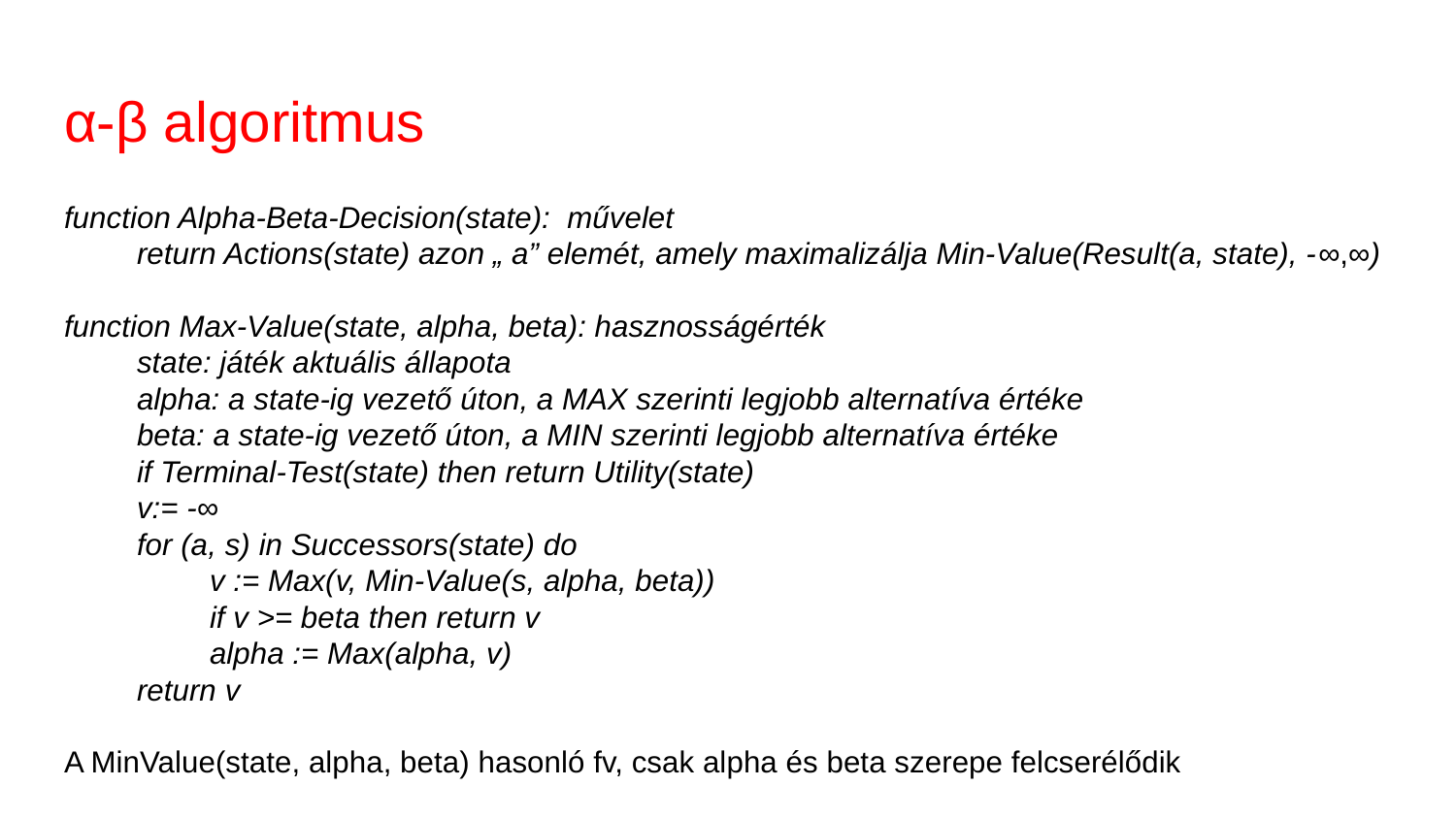

# α-β algoritmus
function Alpha-Beta-Decision(state):  művelet
return Actions(state) azon „ a” elemét, amely maximalizálja Min-Value(Result(a, state), -∞,∞)

function Max-Value(state, alpha, beta): hasznosságérték
state: játék aktuális állapota
alpha: a state-ig vezető úton, a MAX szerinti legjobb alternatíva értéke
beta: a state-ig vezető úton, a MIN szerinti legjobb alternatíva értéke
if Terminal-Test(state) then return Utility(state)
v:= -∞
for (a, s) in Successors(state) do
v := Max(v, Min-Value(s, alpha, beta))
if v >= beta then return v
alpha := Max(alpha, v)
return v

A MinValue(state, alpha, beta) hasonló fv, csak alpha és beta szerepe felcserélődik